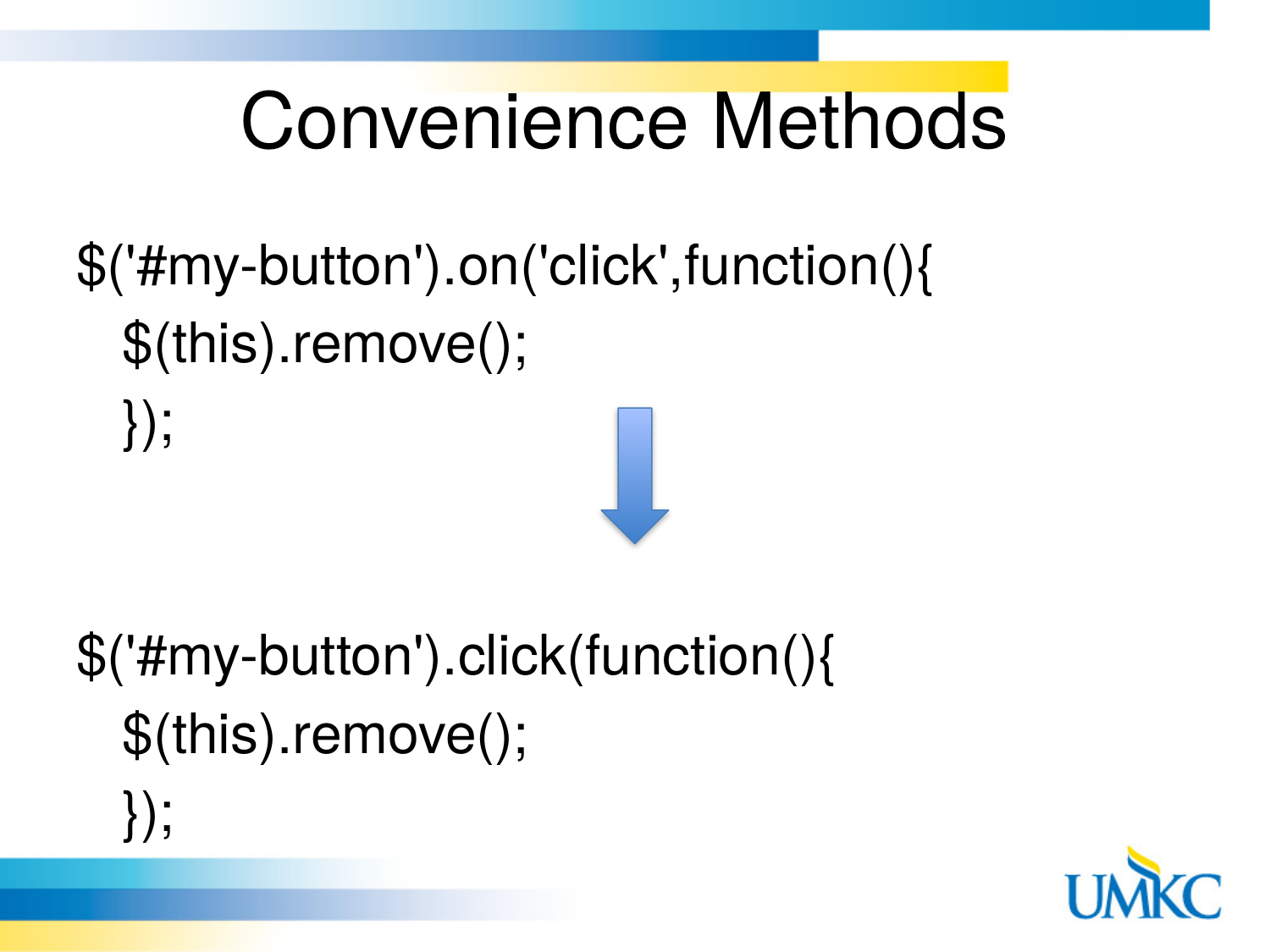

# Convenience Methods
$('#my-button').on('click',function(){
   $(this).remove();
   });

$('#my-button').click(function(){
   $(this).remove();
   });